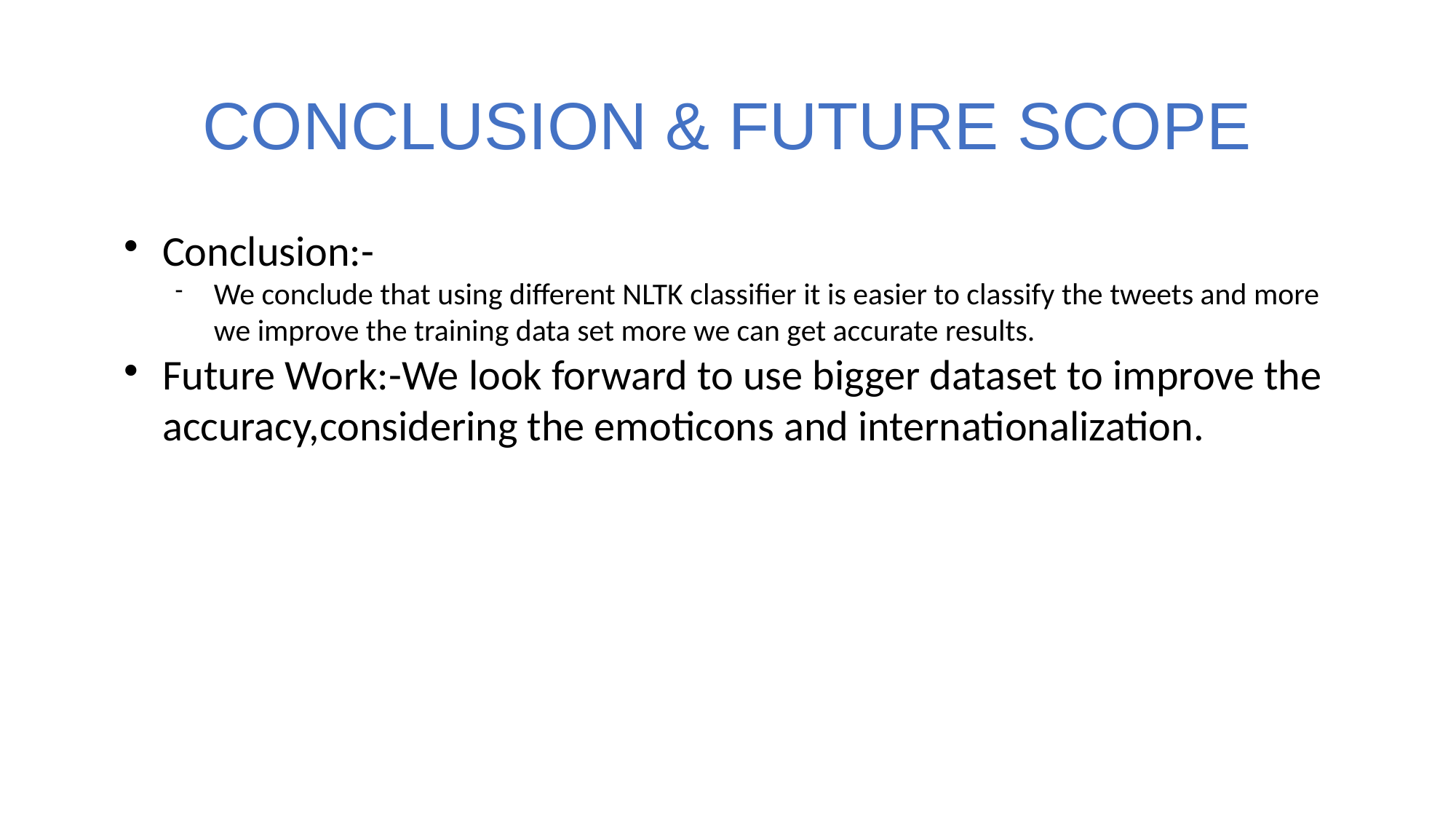

CONCLUSION & FUTURE SCOPE
Conclusion:-
We conclude that using different NLTK classifier it is easier to classify the tweets and more we improve the training data set more we can get accurate results.
Future Work:-We look forward to use bigger dataset to improve the accuracy,considering the emoticons and internationalization.